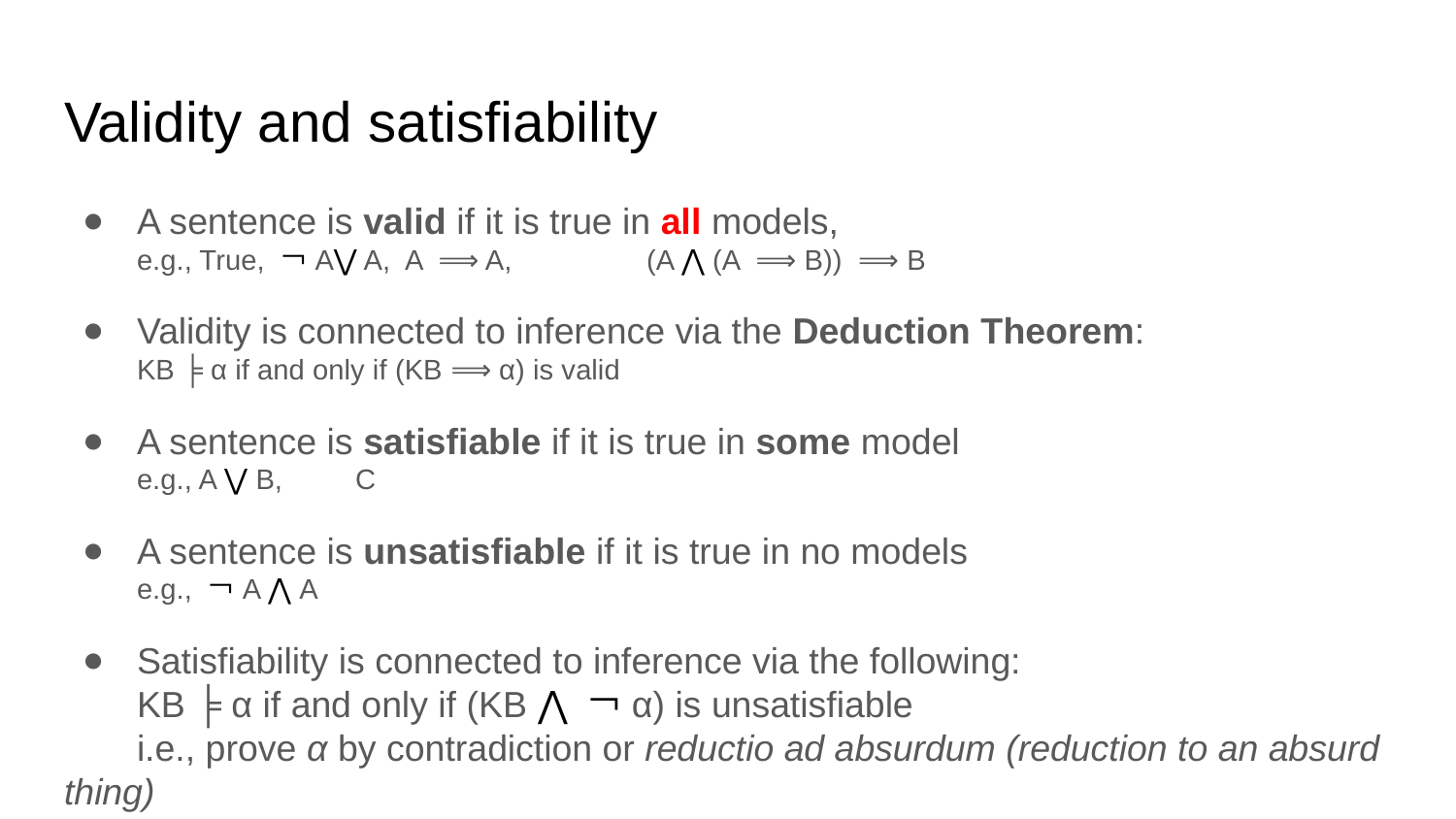

# Validity and satisfiability
A sentence is valid if it is true in all models,
e.g., True, ￢A⋁ A,  A  ⟹ A, 	(A ⋀ (A  ⟹ B))  ⟹ B
Validity is connected to inference via the Deduction Theorem:
KB ╞ α if and only if (KB ⟹ α) is valid
A sentence is satisfiable if it is true in some model
e.g., A ⋁ B, 	C
A sentence is unsatisfiable if it is true in no models
e.g., ￢A ⋀ A
Satisfiability is connected to inference via the following:
KB ╞ α if and only if (KB ⋀ ￢α) is unsatisfiable
i.e., prove α by contradiction or reductio ad absurdum (reduction to an absurd thing)